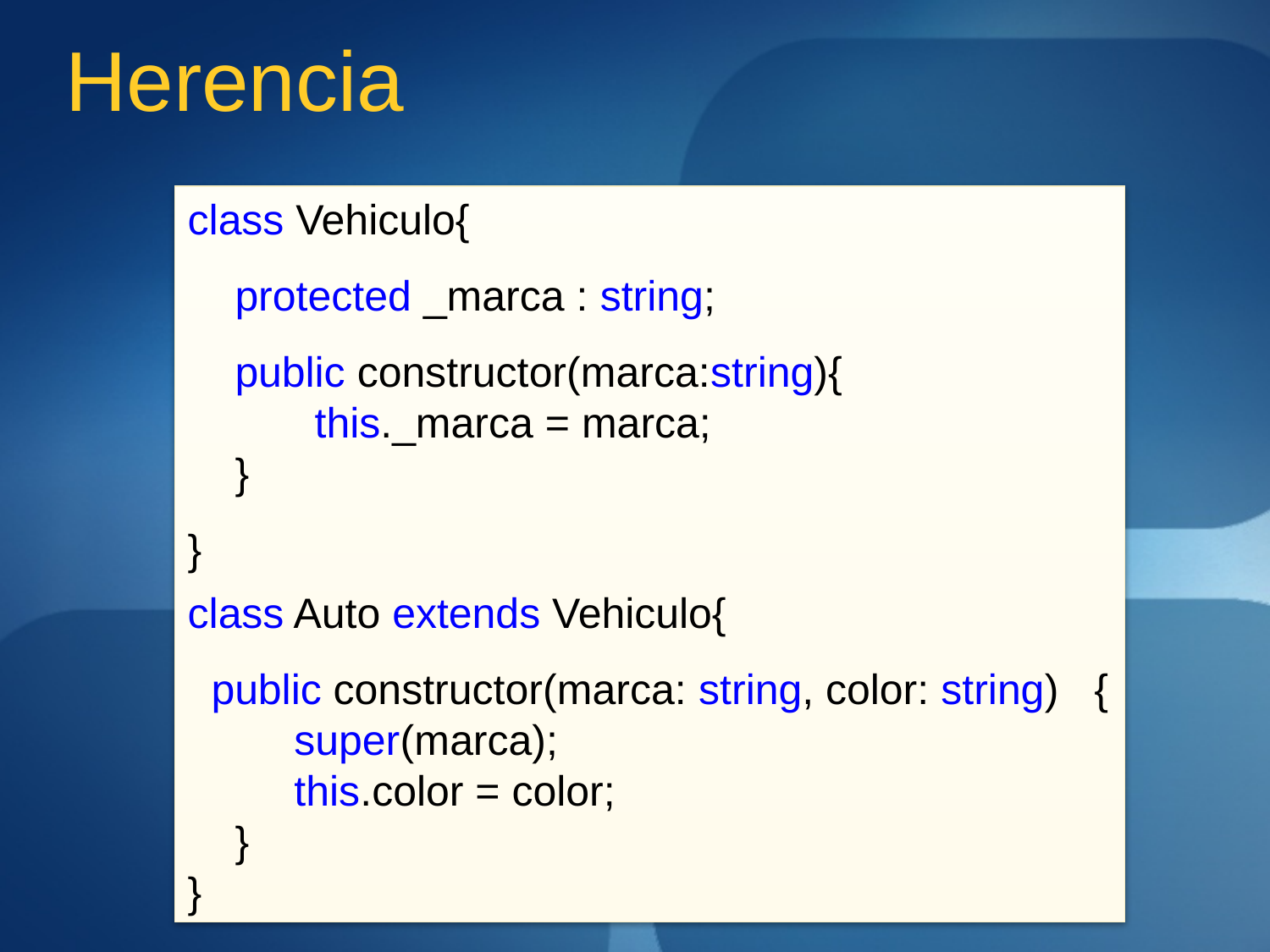

# Herencia
class Vehiculo{

    protected _marca : string;

    public constructor(marca:string){
	this._marca = marca;
    }

}

class Auto extends Vehiculo{

  public constructor(marca: string, color: string)   {
         super(marca);
         this.color = color;
    }
}